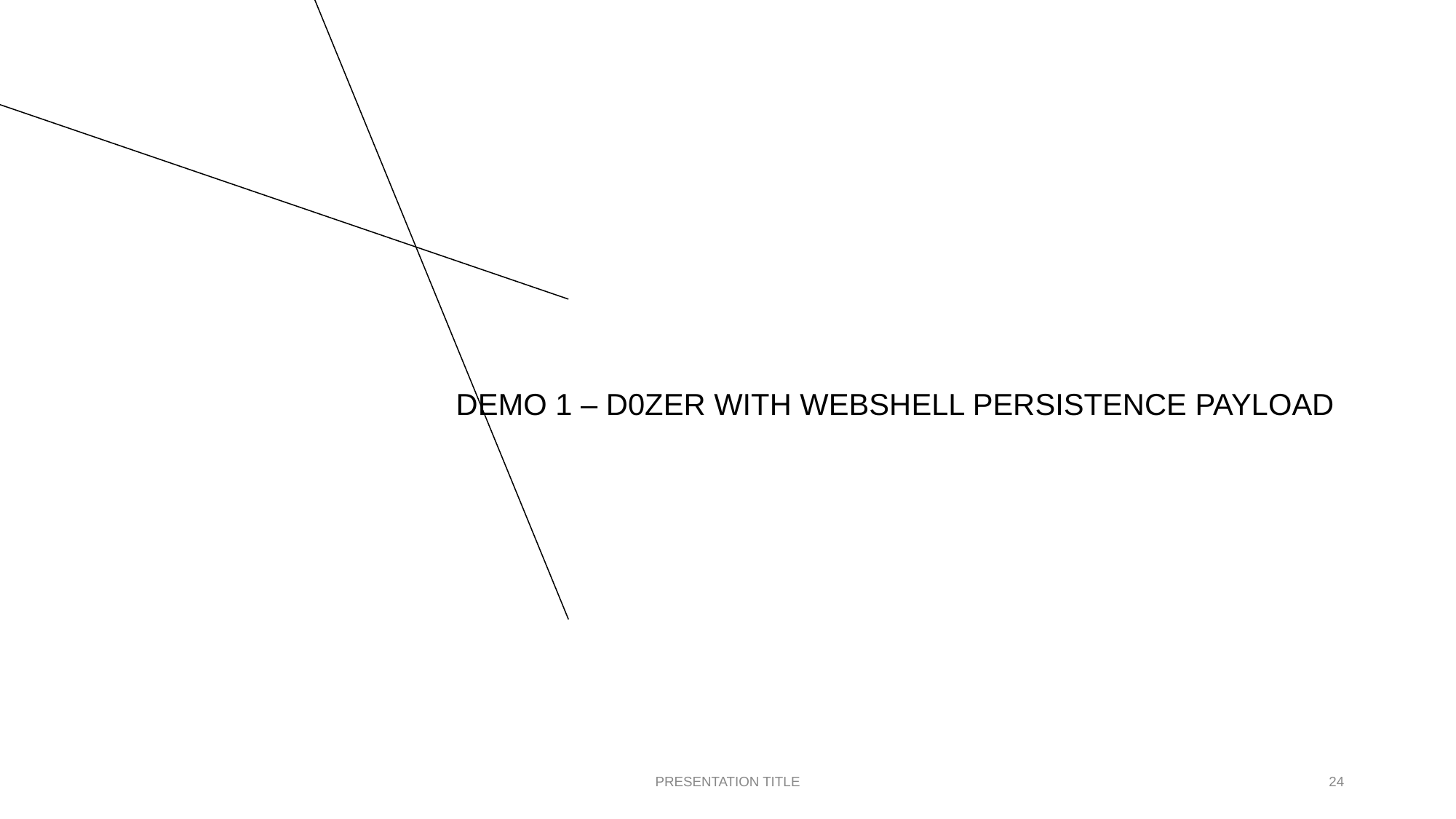

# DEMO 1 – D0ZER WITH WEBSHELL PERSISTENCE PAYLOAD
PRESENTATION TITLE
24